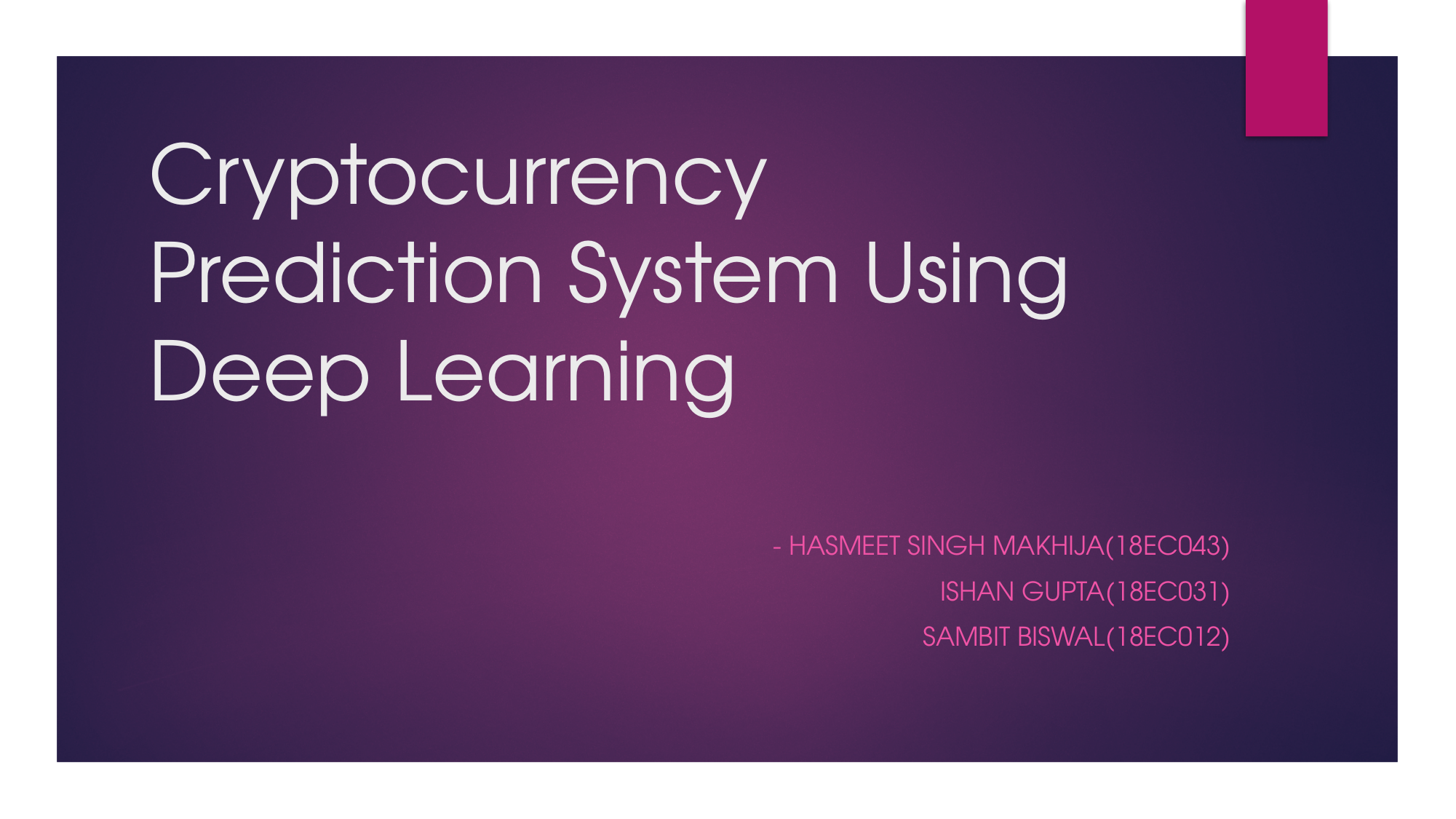

# Cryptocurrency Prediction System Using Deep Learning
- Hasmeet singh makhija(18ec043)
Ishan gupta(18ec031)
Sambit Biswal(18ec012)